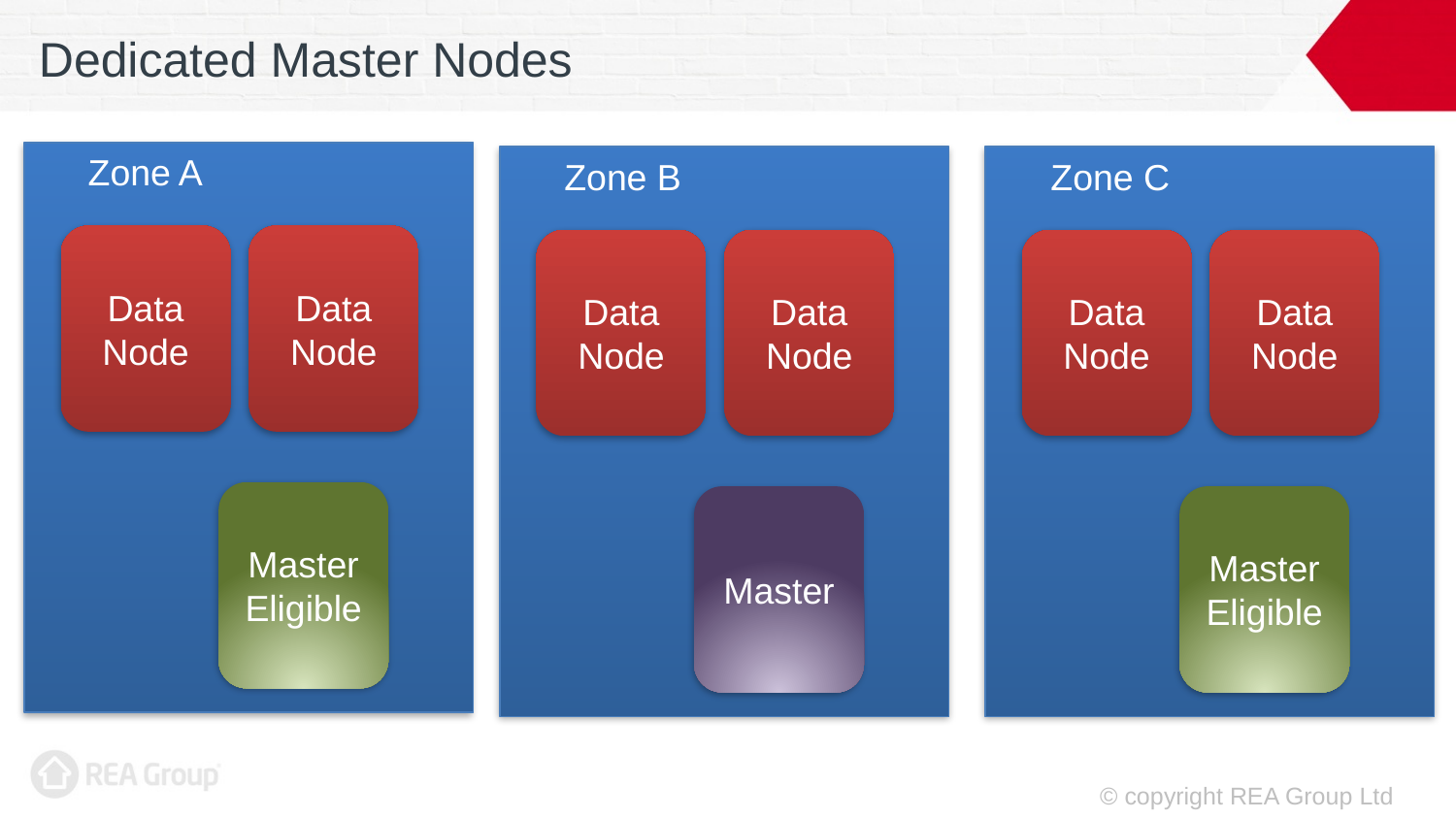

# Dedicated Master Nodes

Zone A
Data Node
Data Node
Master Eligible
Zone B

Zone B
Data Node
Data Node
Master

Zone C
Data Node
Data Node
Master Eligible
© copyright REA Group Ltd